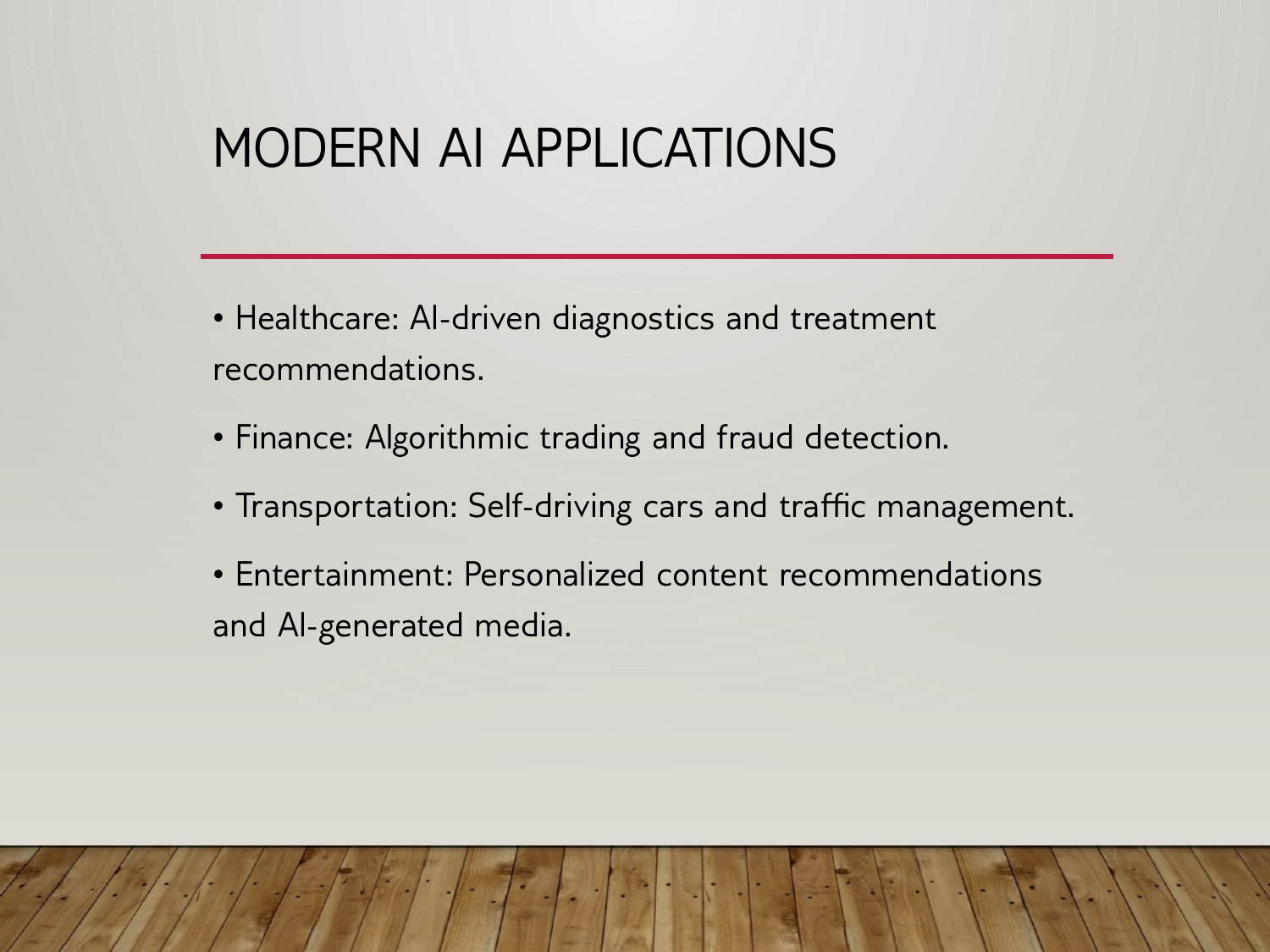

# Modern AI Applications
• Healthcare: AI-driven diagnostics and treatment recommendations.
• Finance: Algorithmic trading and fraud detection.
• Transportation: Self-driving cars and traffic management.
• Entertainment: Personalized content recommendations and AI-generated media.